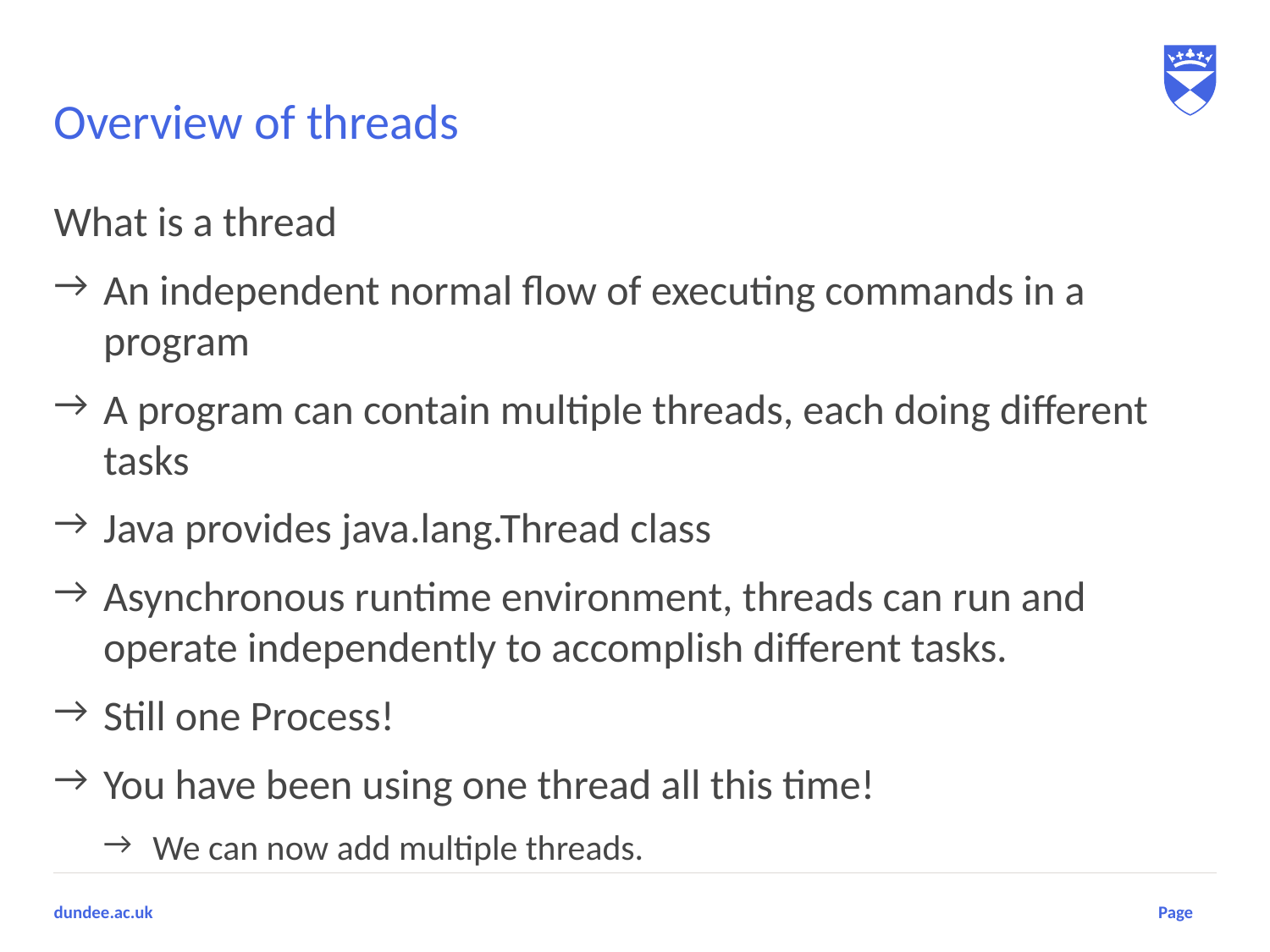

# Overview of threads
What is a thread
An independent normal flow of executing commands in a program
A program can contain multiple threads, each doing different tasks
Java provides java.lang.Thread class
Asynchronous runtime environment, threads can run and operate independently to accomplish different tasks.
Still one Process!
You have been using one thread all this time!
We can now add multiple threads.